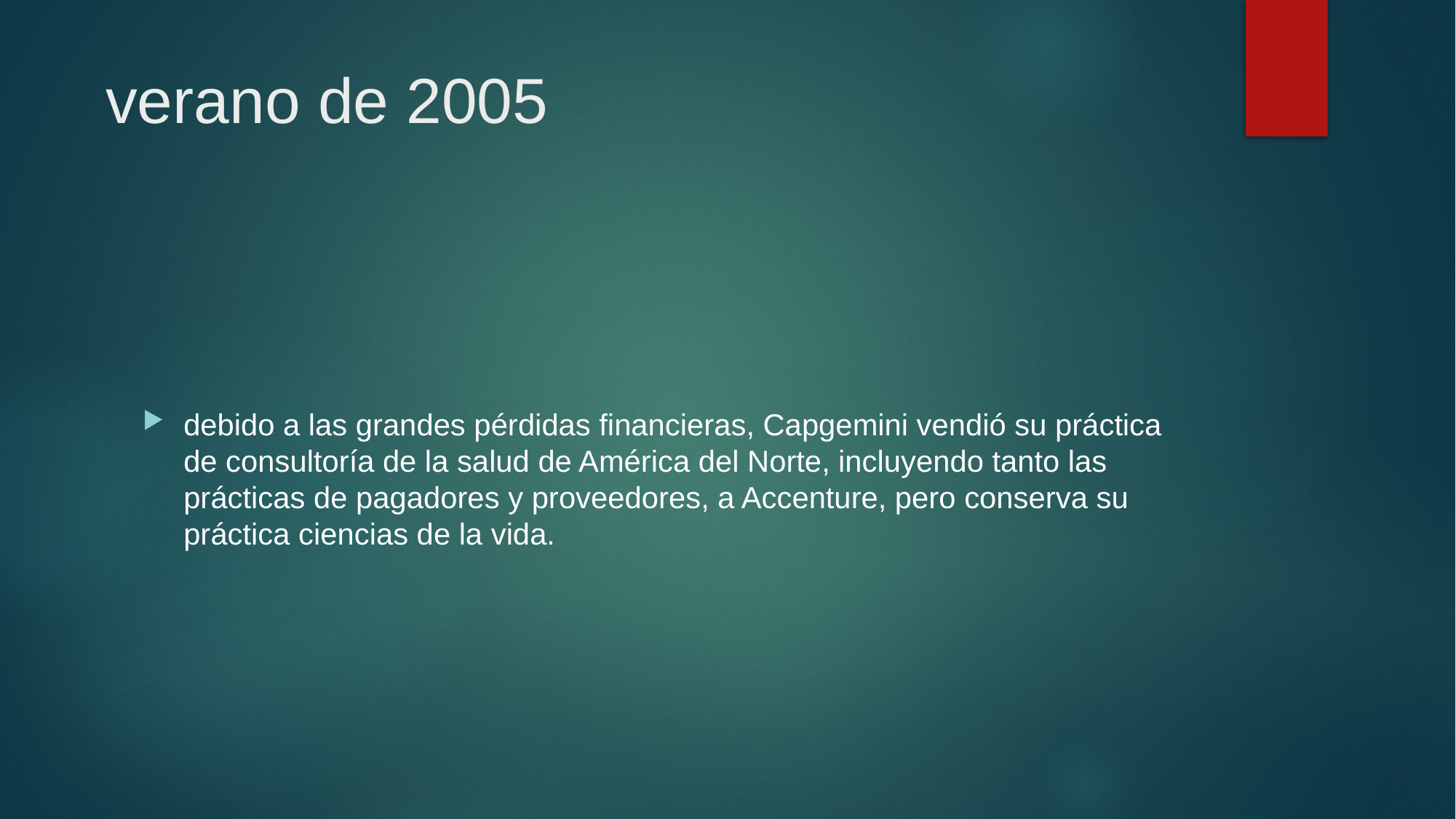

# verano de 2005

debido a las grandes pérdidas financieras, Capgemini vendió su práctica de consultoría de la salud de América del Norte, incluyendo tanto las prácticas de pagadores y proveedores, a Accenture, pero conserva su práctica ciencias de la vida.